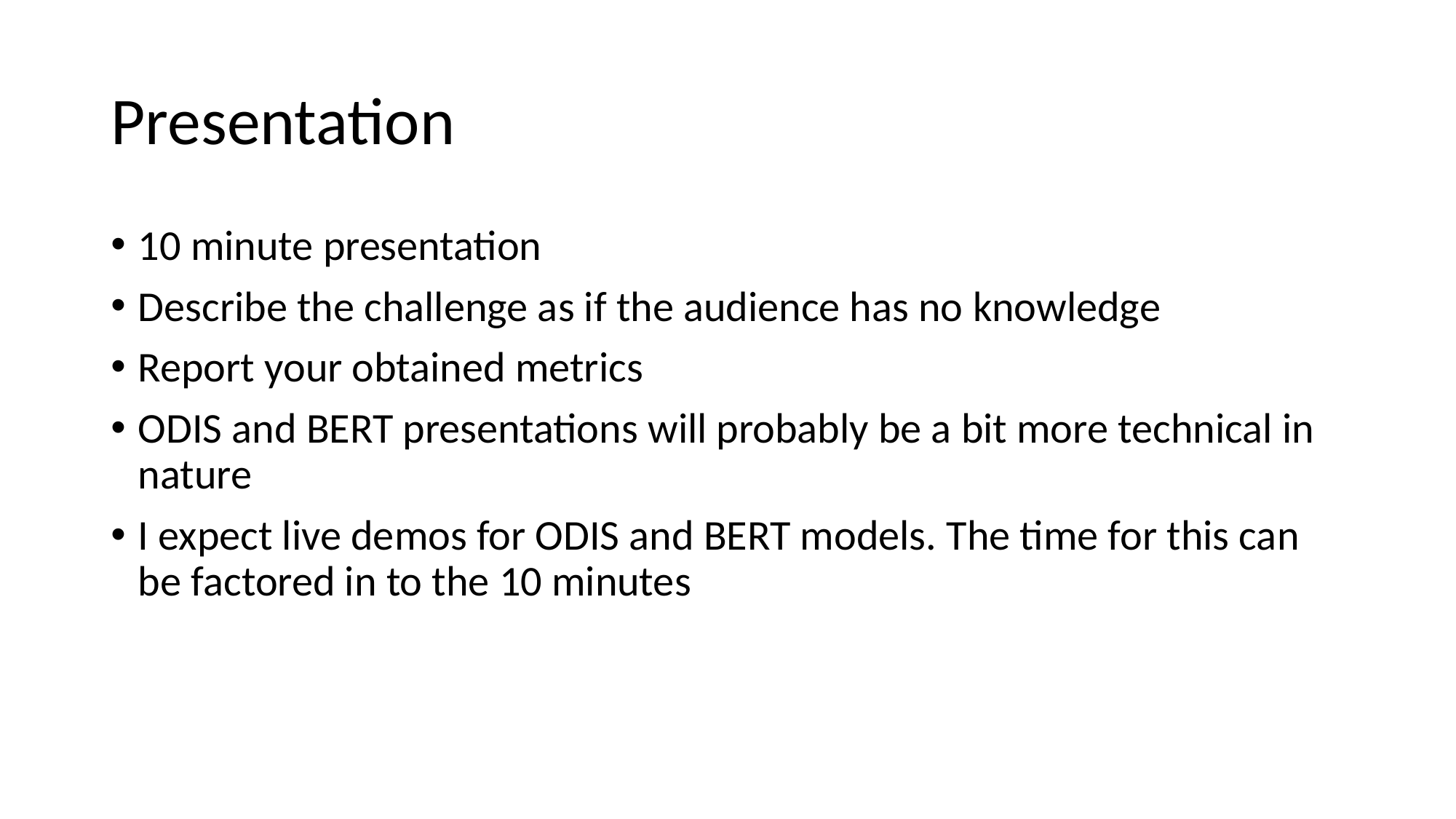

# Presentation
10 minute presentation
Describe the challenge as if the audience has no knowledge
Report your obtained metrics
ODIS and BERT presentations will probably be a bit more technical in nature
I expect live demos for ODIS and BERT models. The time for this can be factored in to the 10 minutes